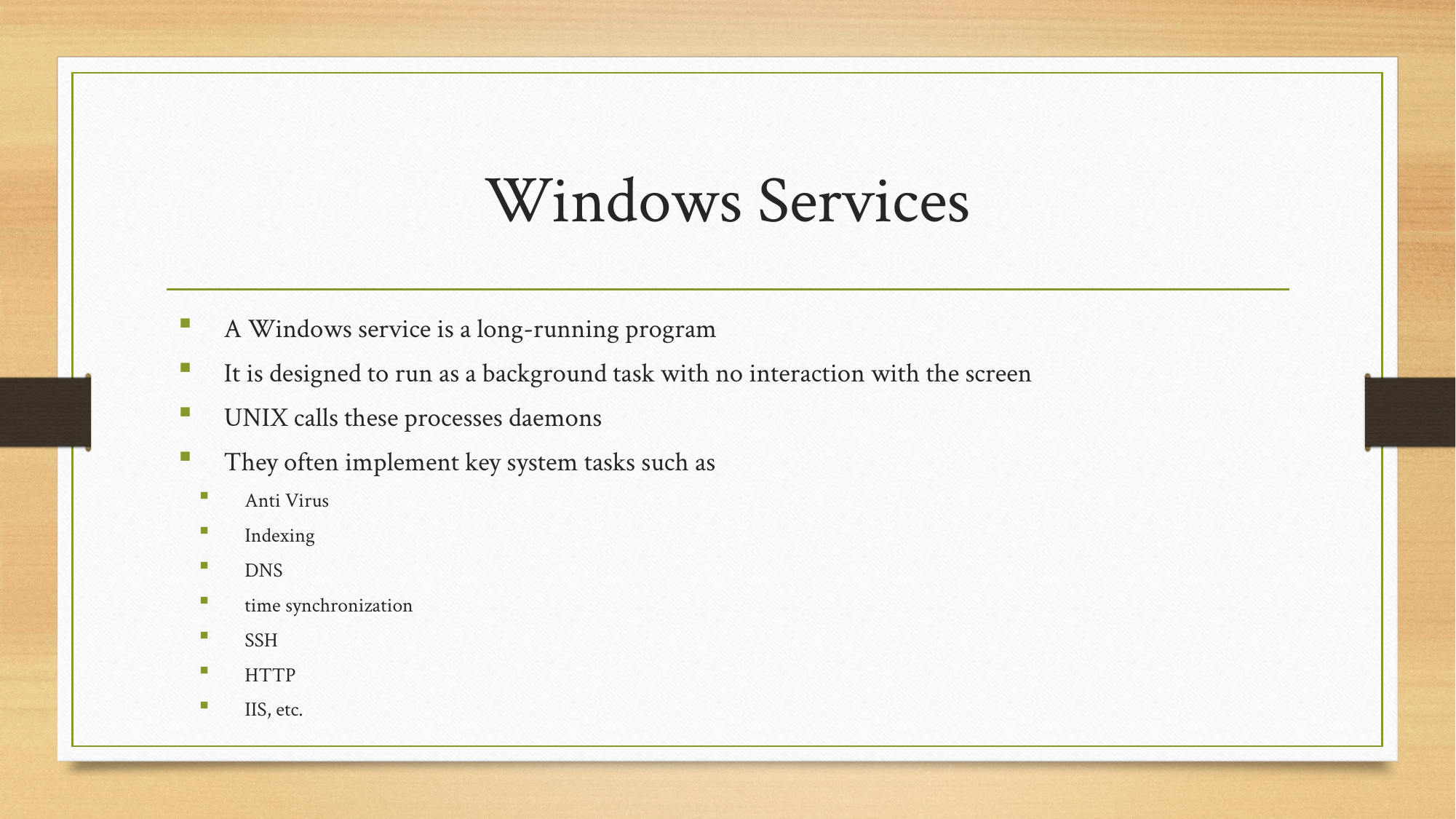

# Windows Services
A Windows service is a long-running program
It is designed to run as a background task with no interaction with the screen
UNIX calls these processes daemons
They often implement key system tasks such as
Anti Virus
Indexing
DNS
time synchronization
SSH
HTTP
IIS, etc.